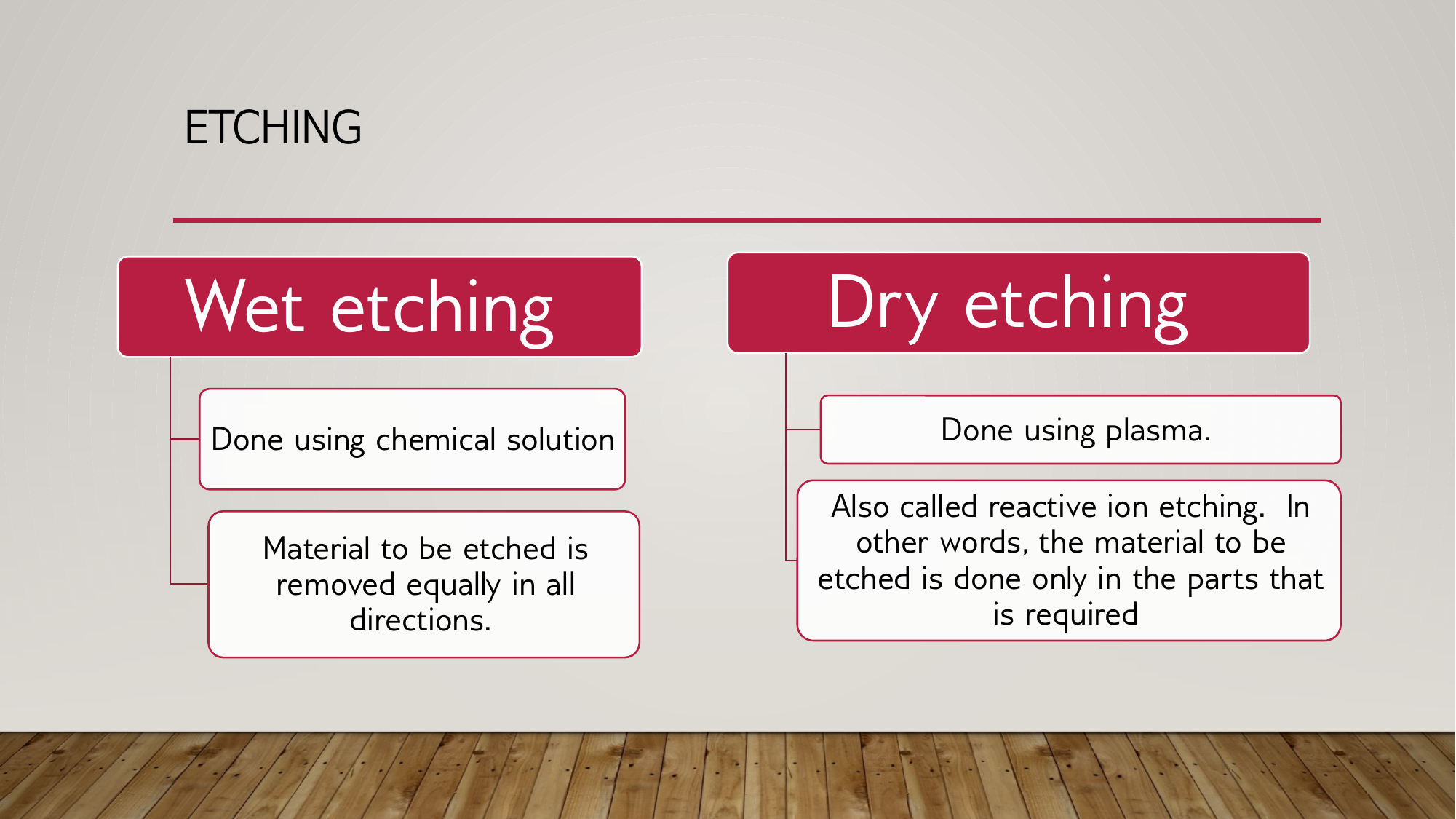

# Etching
Wet etching
Done using chemical solution
Material to be etched is removed equally in all directions.
Dry etching
Done using plasma.
Also called reactive ion etching.  In other words, the material to be etched is done only in the parts that is required